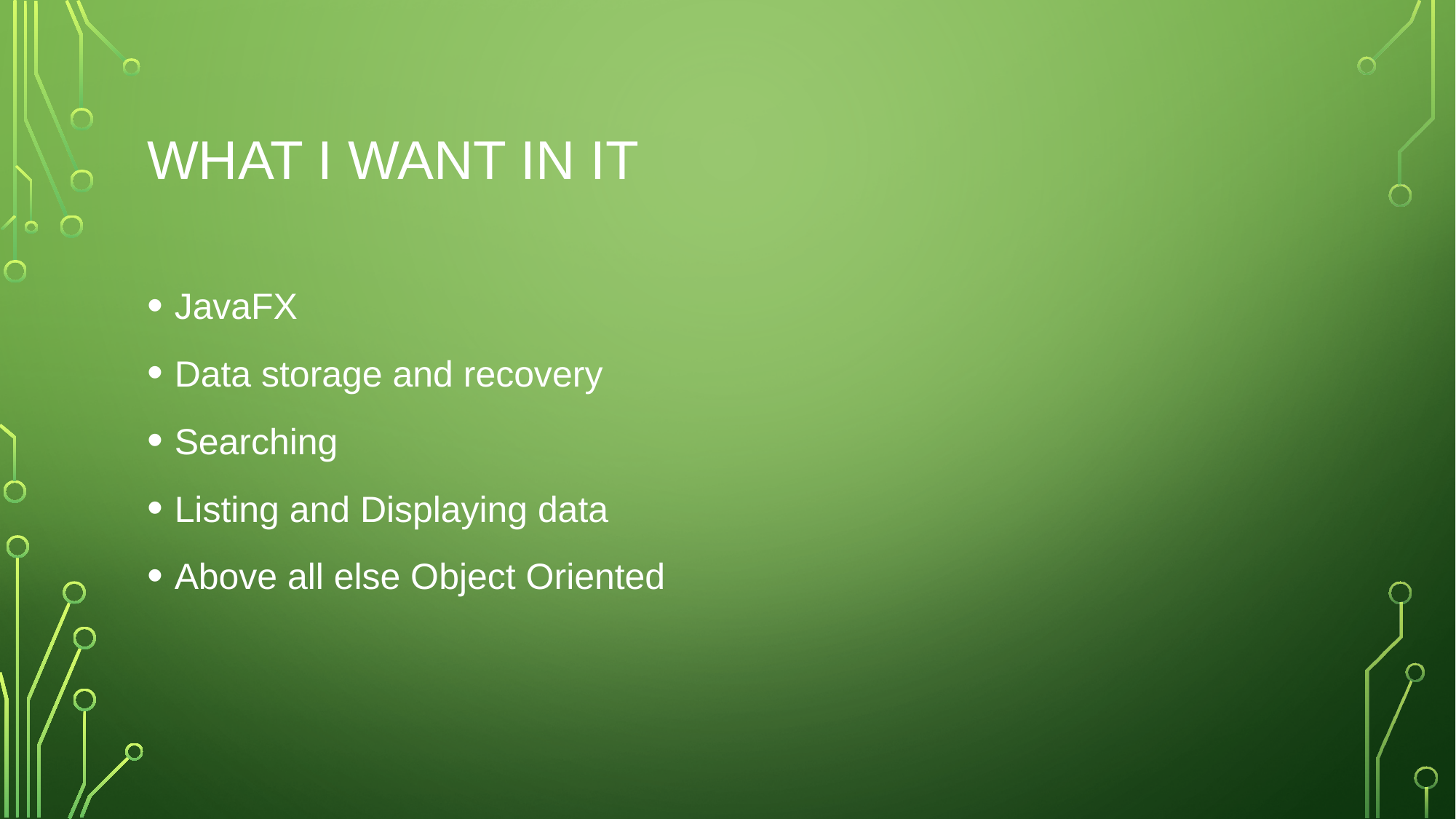

# What I want in it
JavaFX
Data storage and recovery
Searching
Listing and Displaying data
Above all else Object Oriented